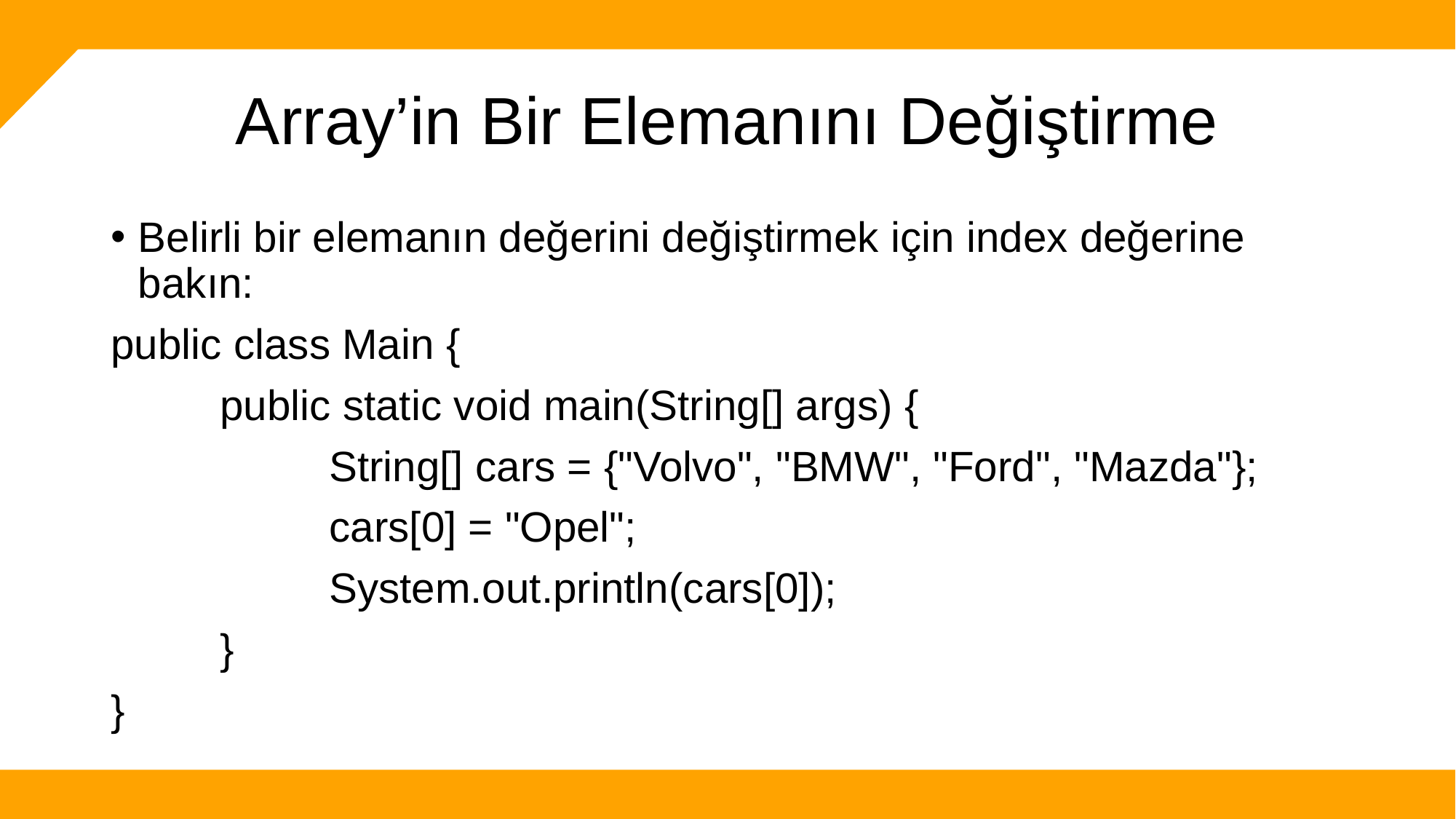

# Array’in Bir Elemanını Değiştirme
Belirli bir elemanın değerini değiştirmek için index değerine bakın:
public class Main {
	public static void main(String[] args) {
		String[] cars = {"Volvo", "BMW", "Ford", "Mazda"};
		cars[0] = "Opel";
		System.out.println(cars[0]);
	}
}